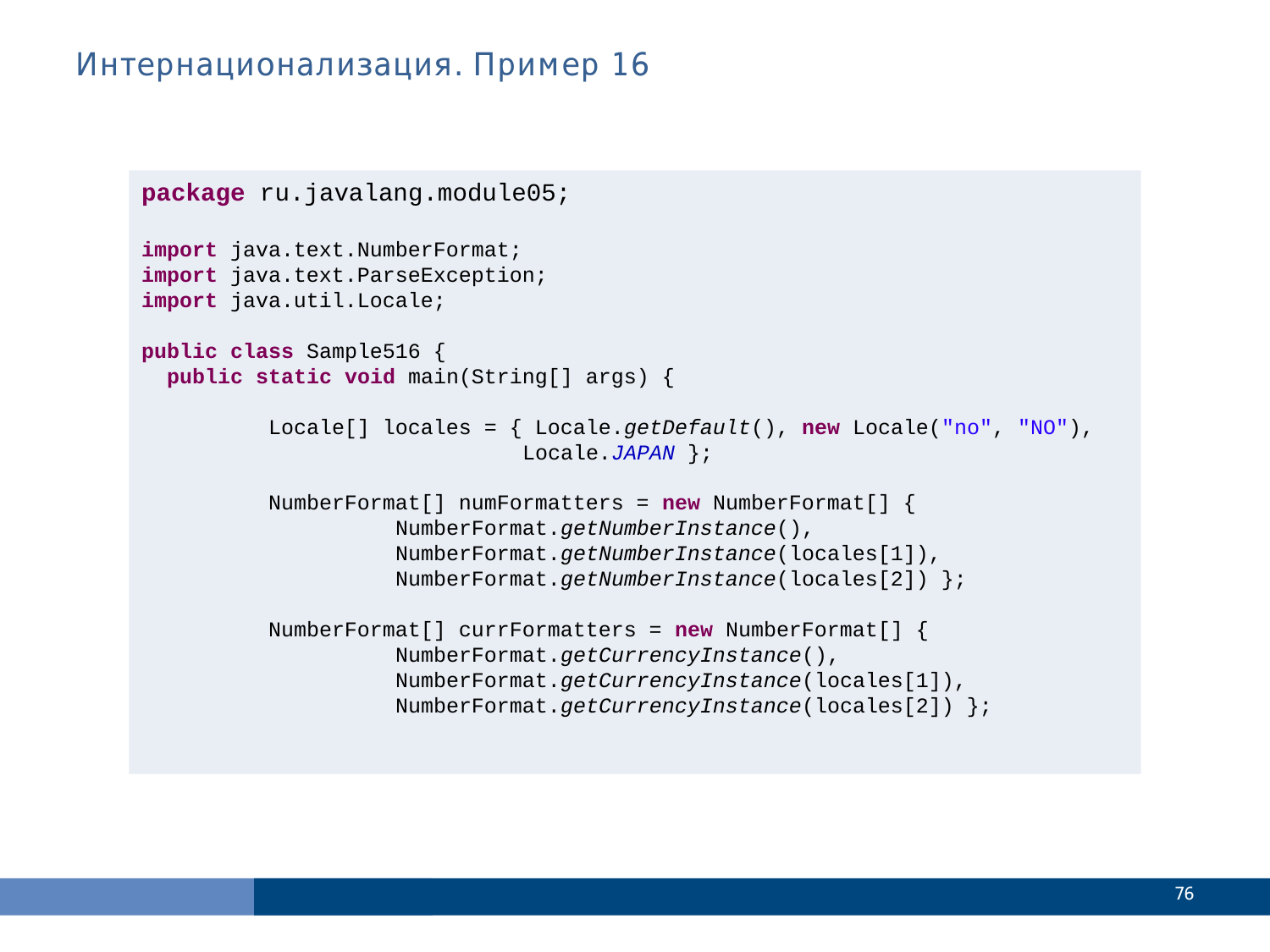

Интернационализация. Пример 16
package ru.javalang.module05;

import java.text.NumberFormat;
import java.text.ParseException;
import java.util.Locale;

public class Sample516 {
  public static void main(String[] args) {

	Locale[] locales = { Locale.getDefault(), new Locale("no", "NO"),
			Locale.JAPAN };

	NumberFormat[] numFormatters = new NumberFormat[] {
		NumberFormat.getNumberInstance(),
		NumberFormat.getNumberInstance(locales[1]),
		NumberFormat.getNumberInstance(locales[2]) };

	NumberFormat[] currFormatters = new NumberFormat[] {
		NumberFormat.getCurrencyInstance(),
		NumberFormat.getCurrencyInstance(locales[1]),
		NumberFormat.getCurrencyInstance(locales[2]) };

76